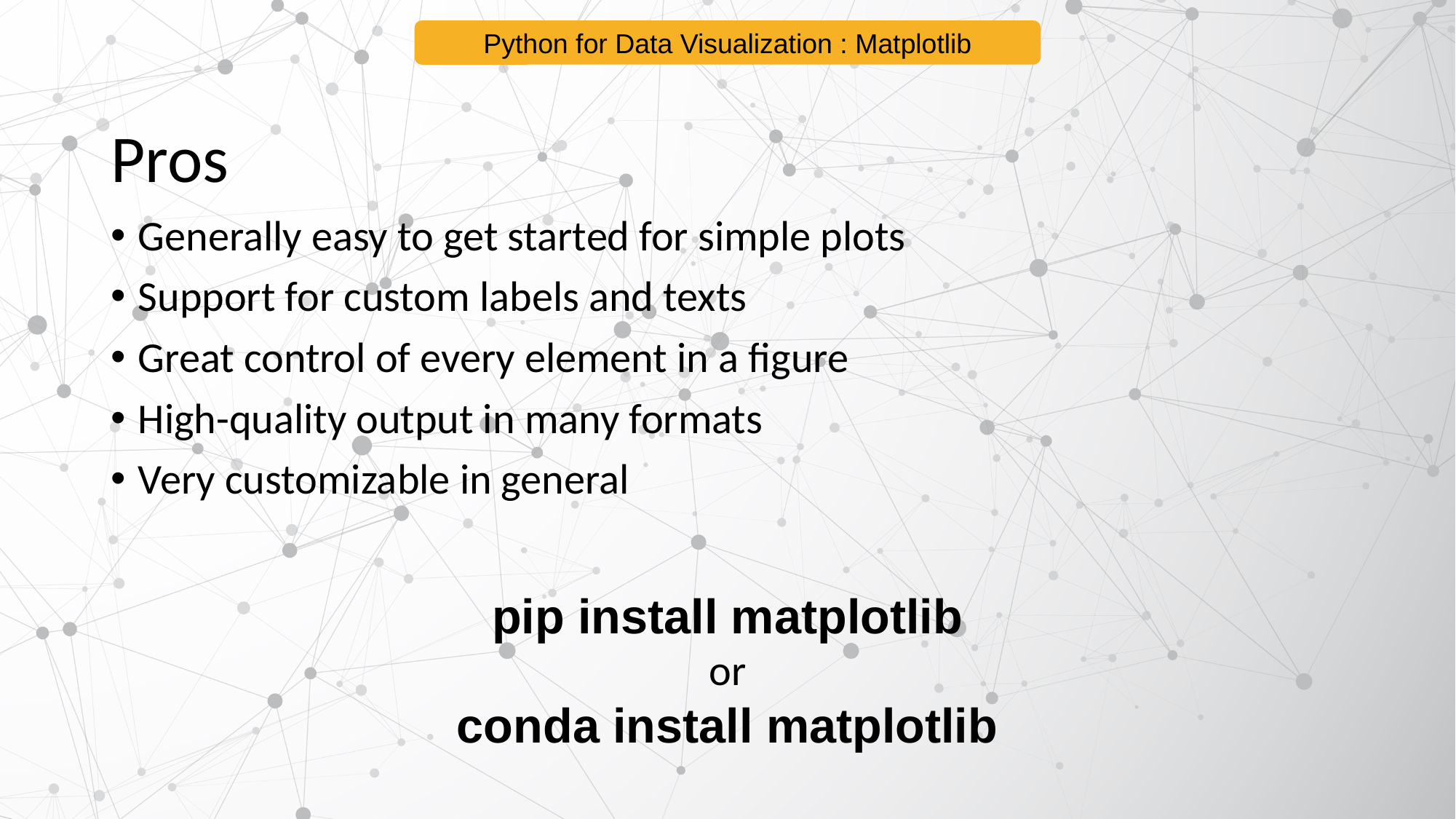

Python for Data Visualization : Matplotlib
# Pros
Generally easy to get started for simple plots
Support for custom labels and texts
Great control of every element in a figure
High-quality output in many formats
Very customizable in general
pip install matplotlib
or
conda install matplotlib